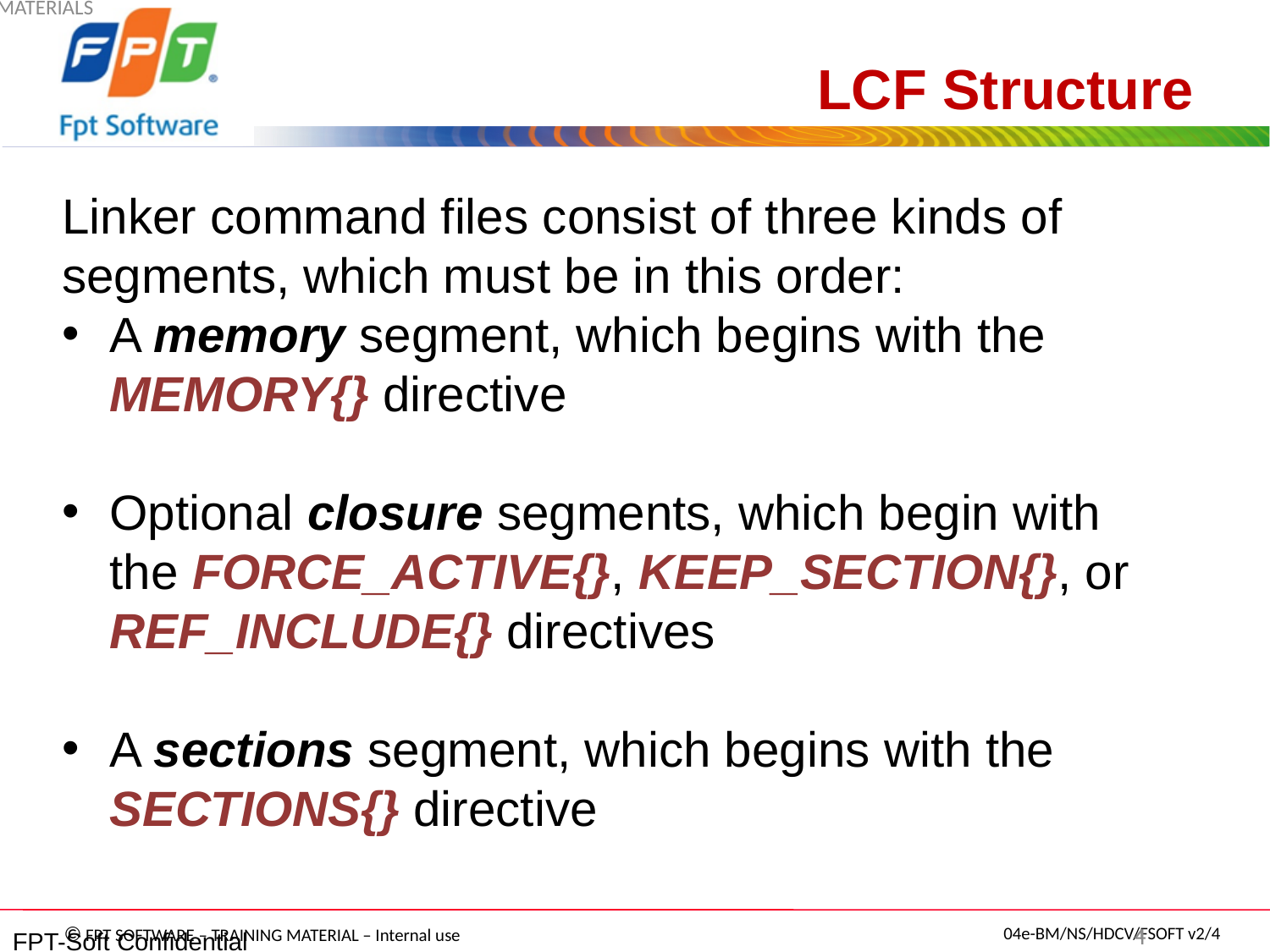

# LCF Structure
Linker command files consist of three kinds of segments, which must be in this order:
A memory segment, which begins with the MEMORY{} directive

Optional closure segments, which begin with the FORCE_ACTIVE{}, KEEP_SECTION{}, or REF_INCLUDE{} directives

A sections segment, which begins with the SECTIONS{} directive
TRAINING MATERIALS
FPT-Soft Confidential
 4